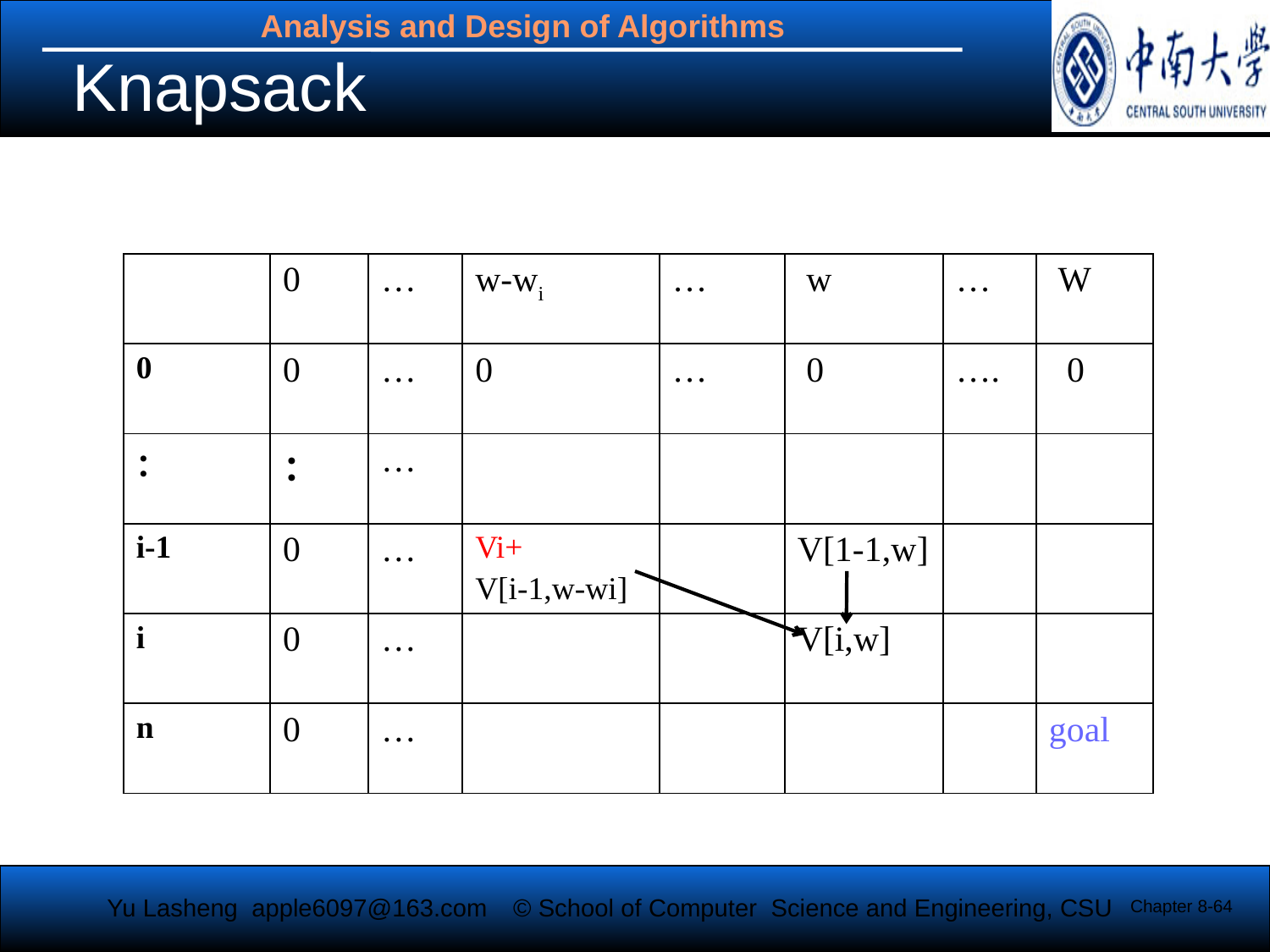

# Knapsack
|  | 0 | … | w-wi | … | w | … | W |
| --- | --- | --- | --- | --- | --- | --- | --- |
| 0 | 0 | … | 0 | … | 0 | …. | 0 |
| ： | ： | … |  |  |  |  |  |
| i-1 | 0 | … | Vi+ V[i-1,w-wi] |  | V[1-1,w] |  |  |
| i | 0 | … |  |  | V[i,w] |  |  |
| n | 0 | … |  |  |  |  | goal |
Chapter 8-64